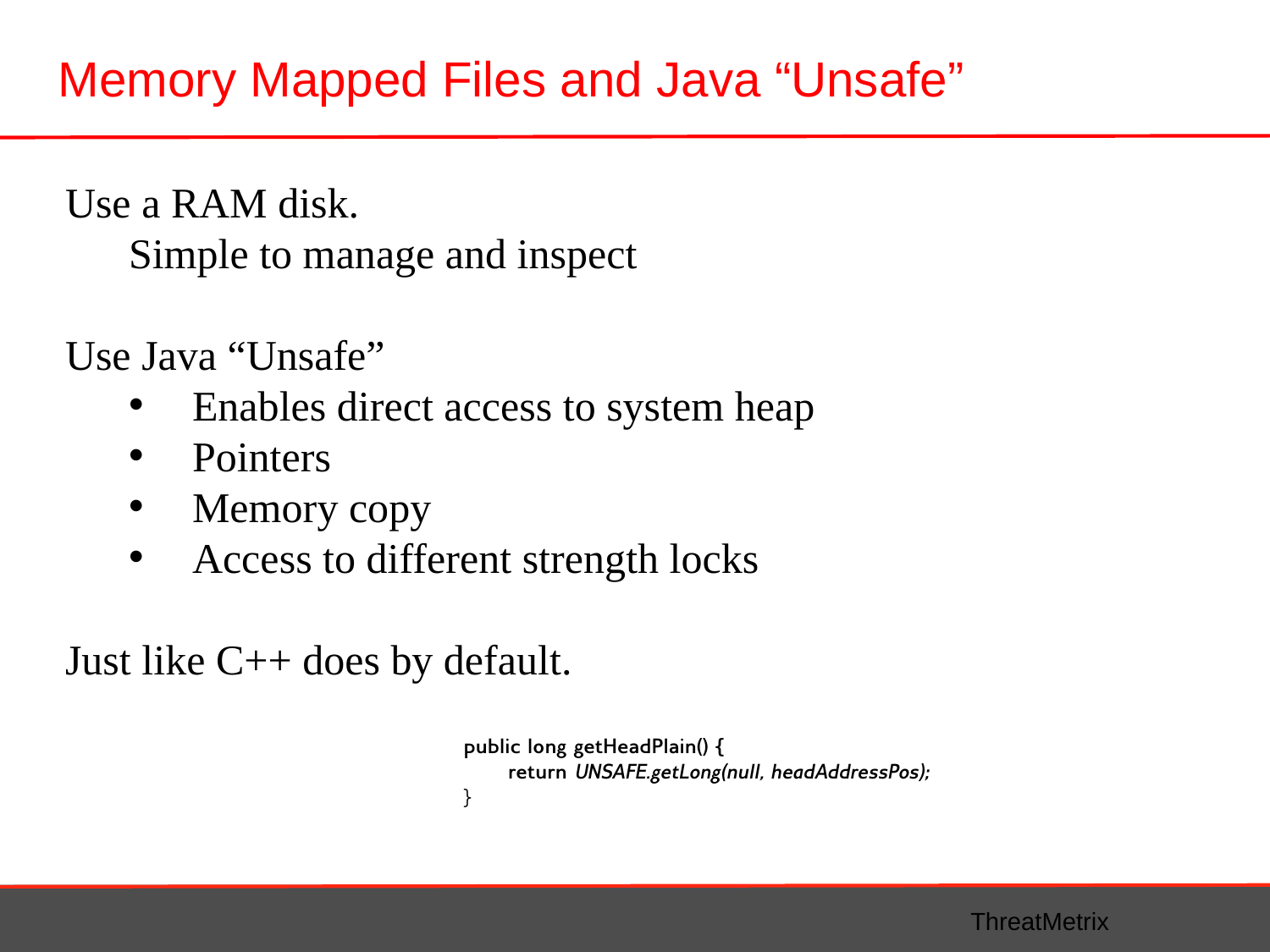

Memory Mapped Files and Java “Unsafe”

Use a RAM disk.
Simple to manage and inspect

Use Java “Unsafe”
Enables direct access to system heap
Pointers
Memory copy
Access to different strength locks

Just like C++ does by default.
 public long getHeadPlain() {
        return UNSAFE.getLong(null, headAddressPos);
 }

ThreatMetrix